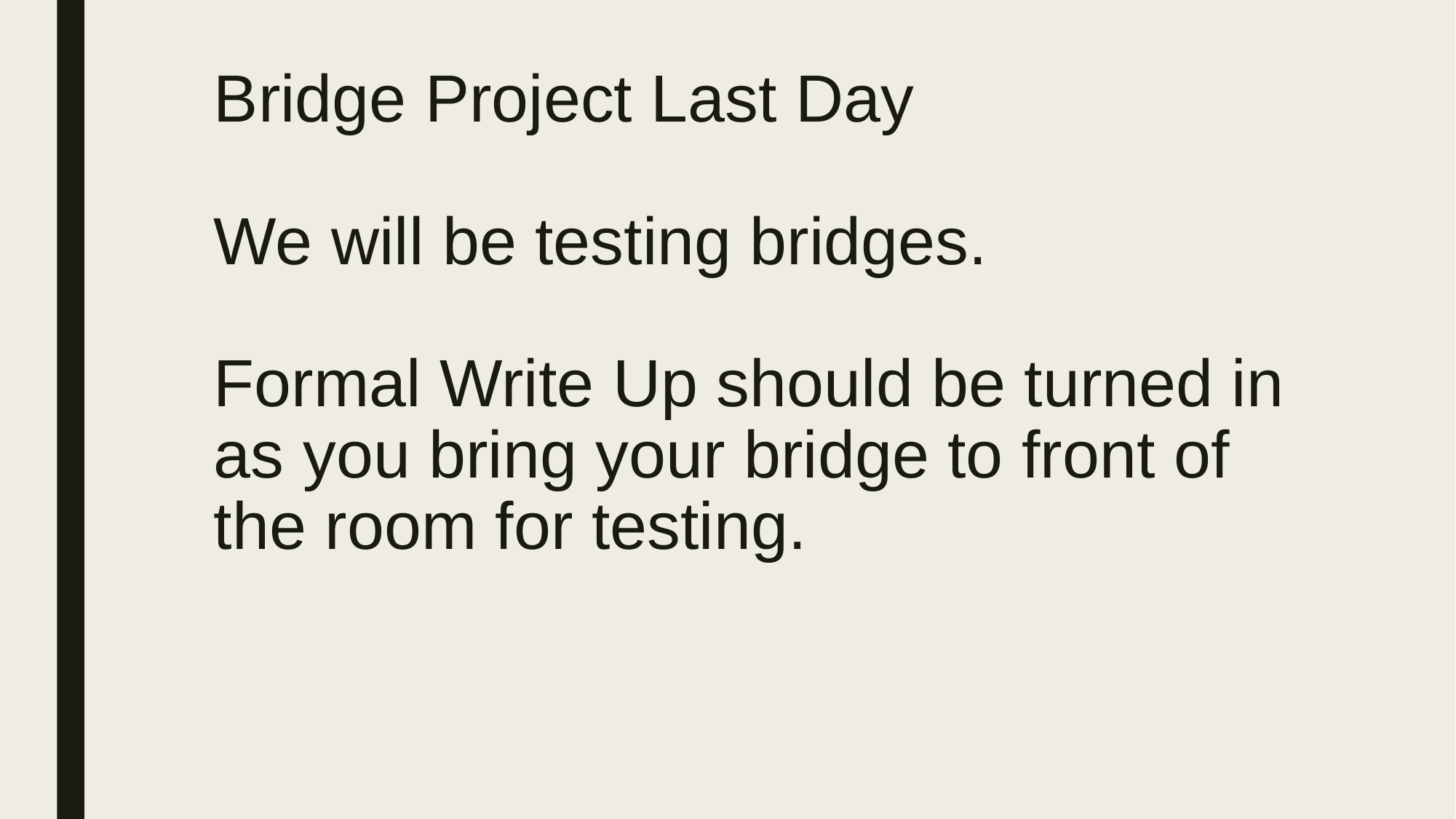

Bridge Project Last Day

We will be testing bridges.

Formal Write Up should be turned in as you bring your bridge to front of the room for testing.